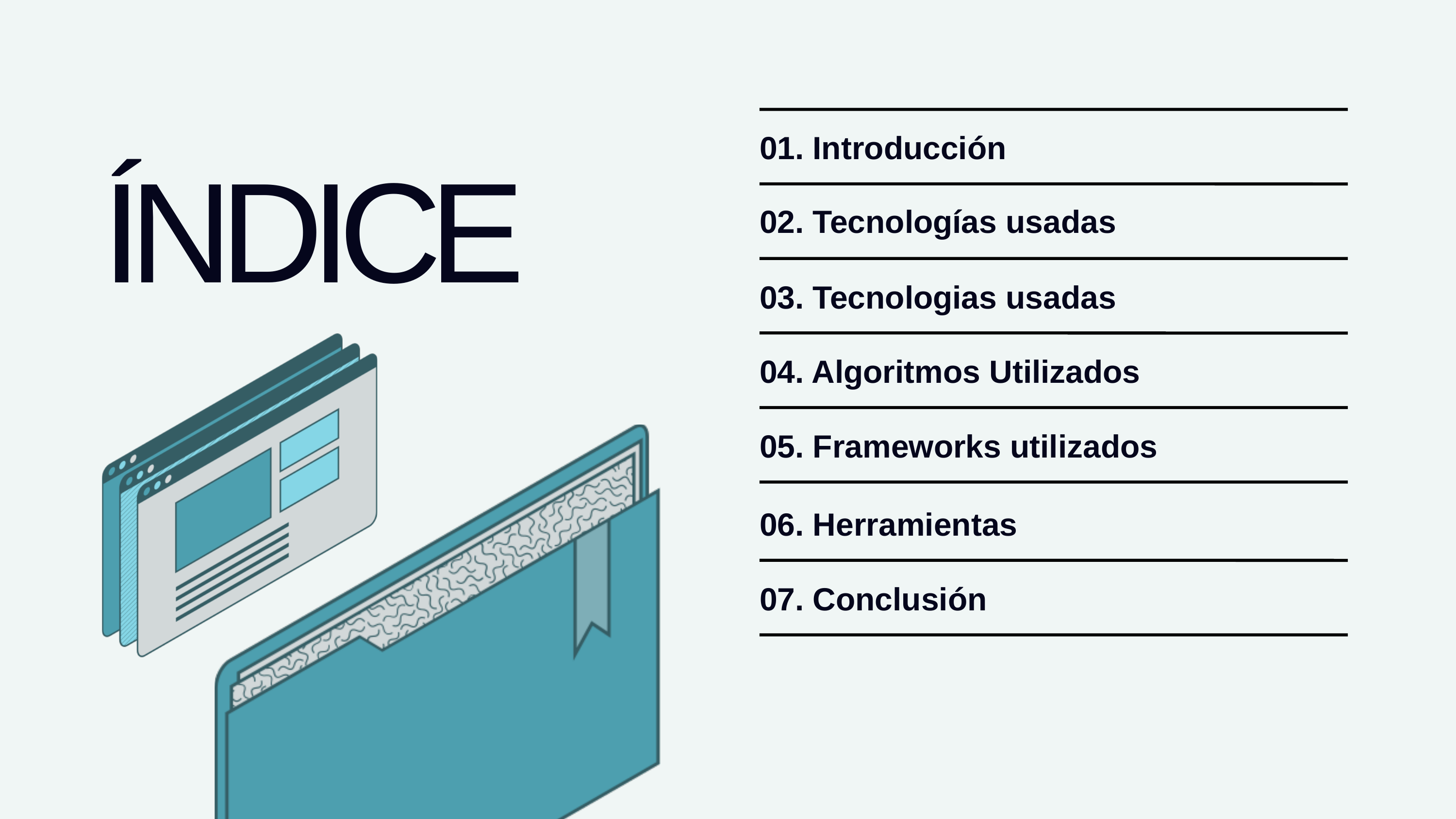

01. Introducción
ÍNDICE

02. Tecnologías usadas

03. Tecnologias usadas

04. Algoritmos Utilizados

05. Frameworks utilizados

06. Herramientas

07. Conclusión